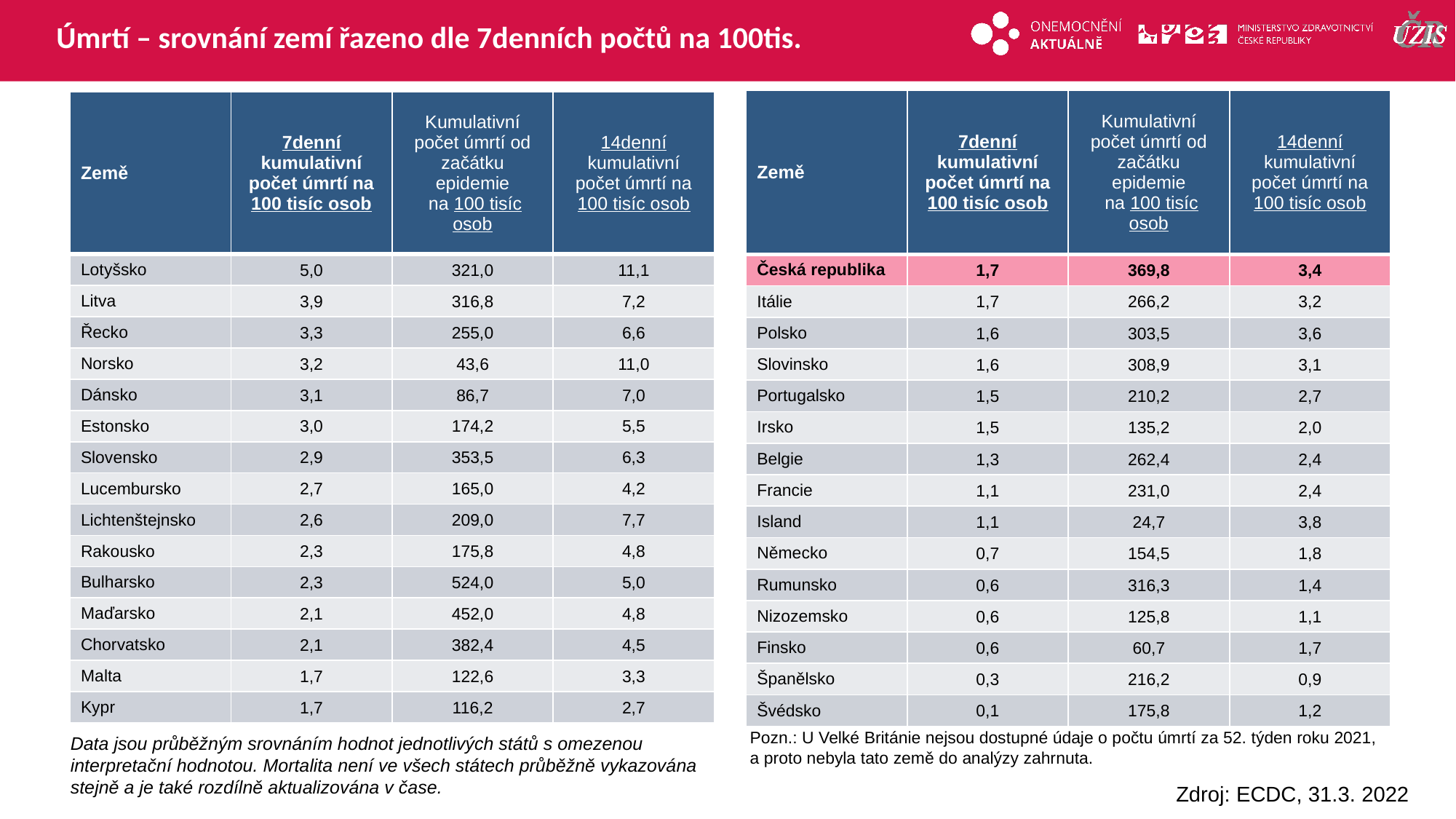

# Úmrtí – srovnání zemí řazeno dle 7denních počtů na 100tis.
| Země | 7denní kumulativní počet úmrtí na 100 tisíc osob | Kumulativní počet úmrtí od začátku epidemie na 100 tisíc osob | 14denní kumulativní počet úmrtí na 100 tisíc osob |
| --- | --- | --- | --- |
| Česká republika | 1,7 | 369,8 | 3,4 |
| Itálie | 1,7 | 266,2 | 3,2 |
| Polsko | 1,6 | 303,5 | 3,6 |
| Slovinsko | 1,6 | 308,9 | 3,1 |
| Portugalsko | 1,5 | 210,2 | 2,7 |
| Irsko | 1,5 | 135,2 | 2,0 |
| Belgie | 1,3 | 262,4 | 2,4 |
| Francie | 1,1 | 231,0 | 2,4 |
| Island | 1,1 | 24,7 | 3,8 |
| Německo | 0,7 | 154,5 | 1,8 |
| Rumunsko | 0,6 | 316,3 | 1,4 |
| Nizozemsko | 0,6 | 125,8 | 1,1 |
| Finsko | 0,6 | 60,7 | 1,7 |
| Španělsko | 0,3 | 216,2 | 0,9 |
| Švédsko | 0,1 | 175,8 | 1,2 |
| Země | 7denní kumulativní počet úmrtí na 100 tisíc osob | Kumulativní počet úmrtí od začátku epidemie na 100 tisíc osob | 14denní kumulativní počet úmrtí na 100 tisíc osob |
| --- | --- | --- | --- |
| Lotyšsko | 5,0 | 321,0 | 11,1 |
| Litva | 3,9 | 316,8 | 7,2 |
| Řecko | 3,3 | 255,0 | 6,6 |
| Norsko | 3,2 | 43,6 | 11,0 |
| Dánsko | 3,1 | 86,7 | 7,0 |
| Estonsko | 3,0 | 174,2 | 5,5 |
| Slovensko | 2,9 | 353,5 | 6,3 |
| Lucembursko | 2,7 | 165,0 | 4,2 |
| Lichtenštejnsko | 2,6 | 209,0 | 7,7 |
| Rakousko | 2,3 | 175,8 | 4,8 |
| Bulharsko | 2,3 | 524,0 | 5,0 |
| Maďarsko | 2,1 | 452,0 | 4,8 |
| Chorvatsko | 2,1 | 382,4 | 4,5 |
| Malta | 1,7 | 122,6 | 3,3 |
| Kypr | 1,7 | 116,2 | 2,7 |
Toto není correct – dejte sem tu souhnnou tabulku úmrtí za 2020
Pozn.: U Velké Británie nejsou dostupné údaje o počtu úmrtí za 52. týden roku 2021, a proto nebyla tato země do analýzy zahrnuta.
Data jsou průběžným srovnáním hodnot jednotlivých států s omezenou interpretační hodnotou. Mortalita není ve všech státech průběžně vykazována stejně a je také rozdílně aktualizována v čase.
Zdroj: ECDC, 31.3. 2022